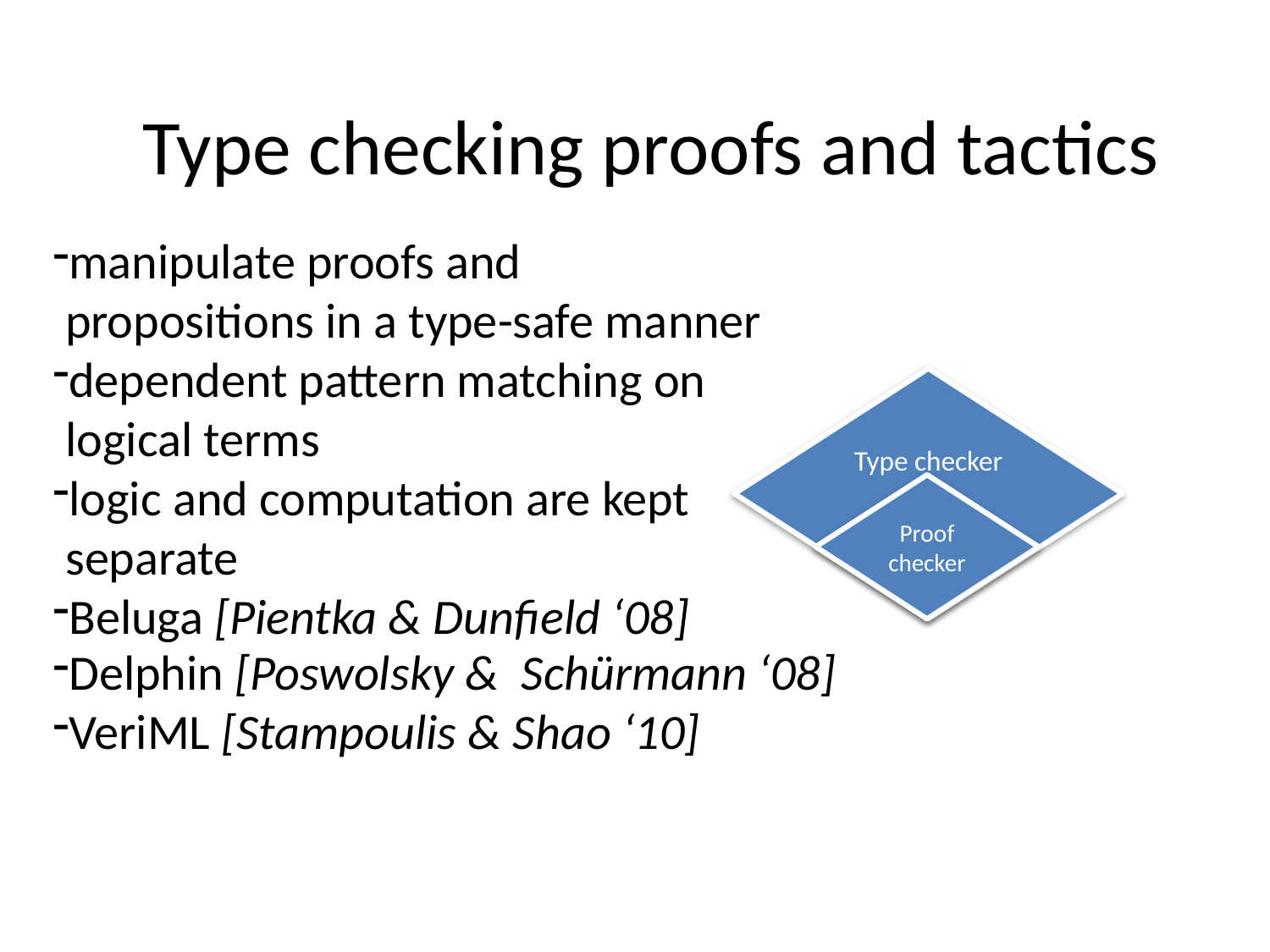

Type checking proofs and tactics
manipulate proofs and propositions in a type-safe manner
dependent pattern matching on logical terms
logic and computation are kept separate
Beluga [Pientka & Dunfield ‘08]

Type checker

Proof checker
Delphin [Poswolsky &  Schürmann ‘08]
VeriML [Stampoulis & Shao ‘10]